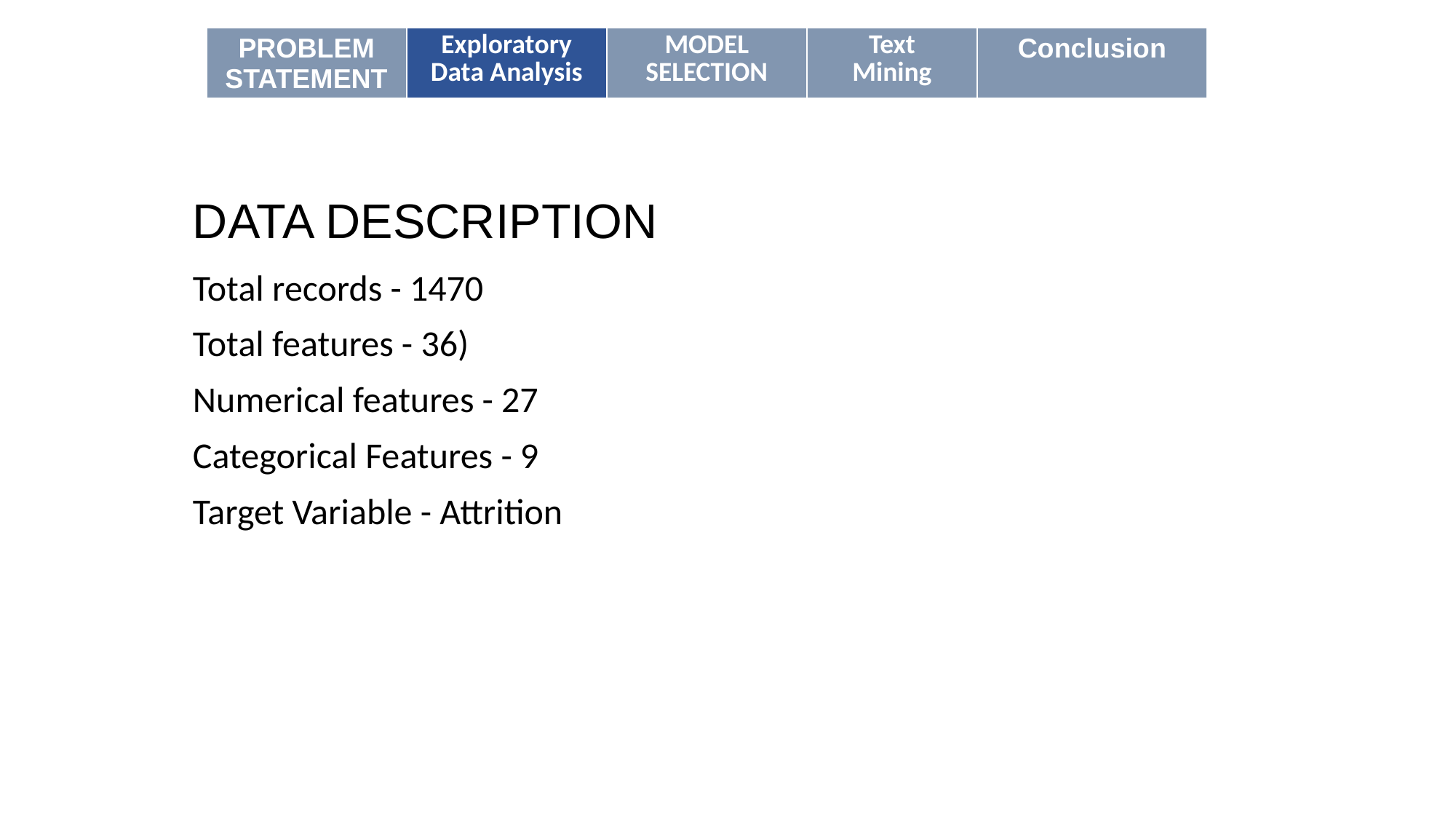

| PROBLEM STATEMENT | Exploratory Data Analysis | MODEL SELECTION | Text Mining | Conclusion |
| --- | --- | --- | --- | --- |
# DATA DESCRIPTION
Total records - 1470
Total features - 36)
Numerical features - 27
Categorical Features - 9
Target Variable - Attrition